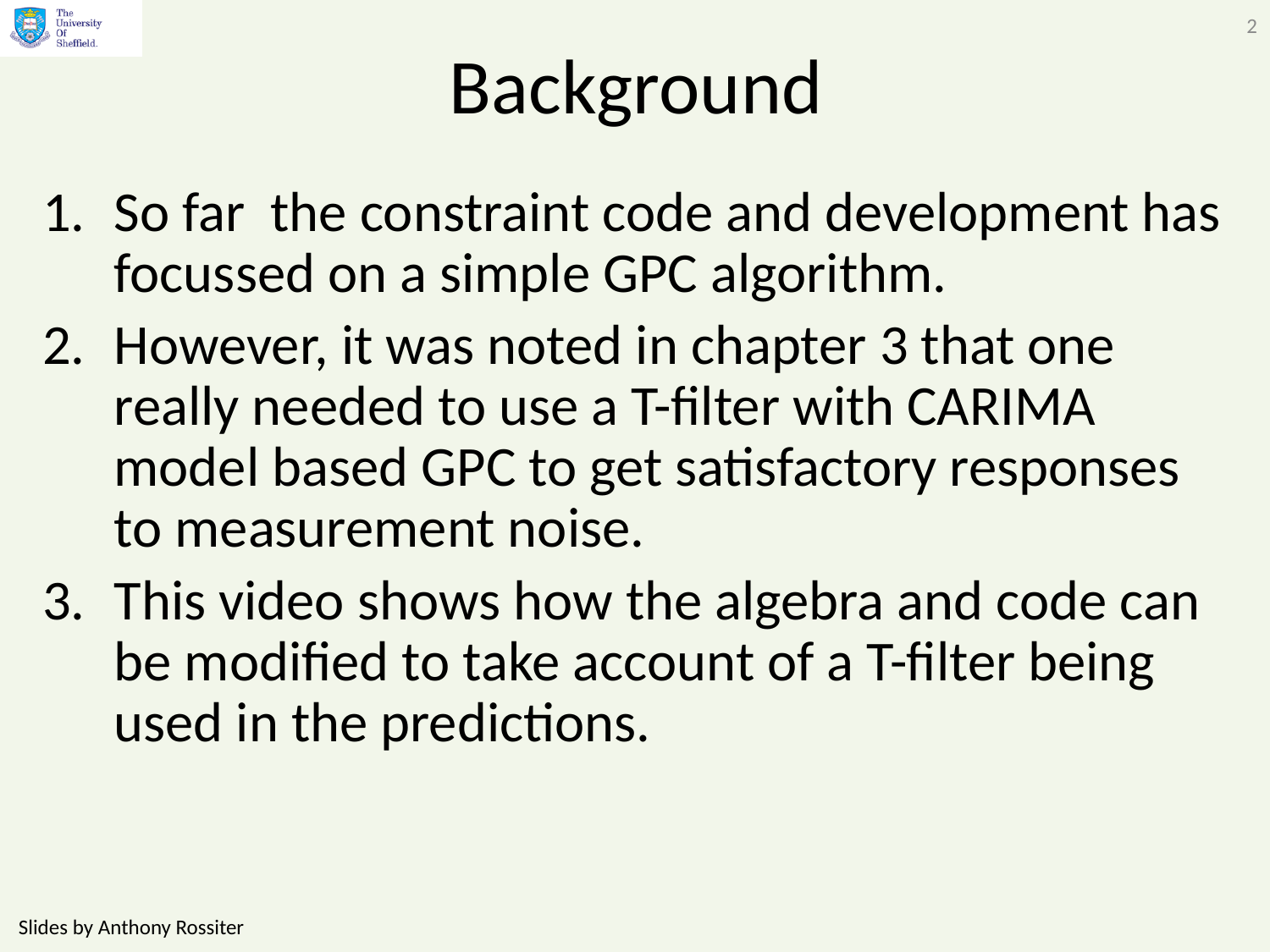

2
# Background
So far  the constraint code and development has focussed on a simple GPC algorithm.
However, it was noted in chapter 3 that one really needed to use a T-filter with CARIMA model based GPC to get satisfactory responses to measurement noise.
This video shows how the algebra and code can be modified to take account of a T-filter being used in the predictions.
Slides by Anthony Rossiter